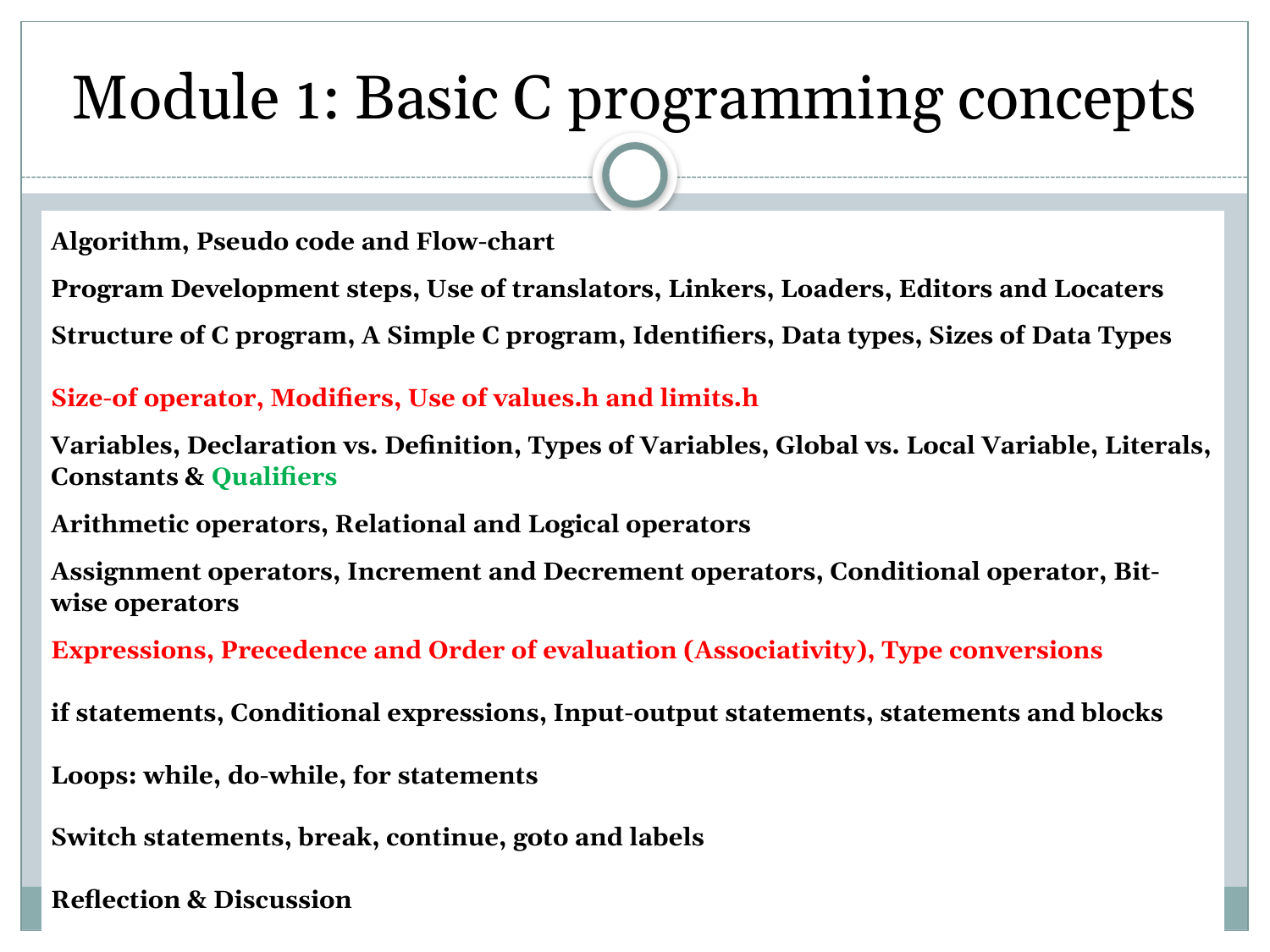

# Module 1: Basic C programming concepts
| Algorithm, Pseudo code and Flow-chart |
| --- |
| Program Development steps, Use of translators, Linkers, Loaders, Editors and Locaters |
| Structure of C program, A Simple C program, Identifiers, Data types, Sizes of Data Types |
| Size-of operator, Modifiers, Use of values.h and limits.h |
| Variables, Declaration vs. Definition, Types of Variables, Global vs. Local Variable, Literals, Constants & Qualifiers |
| Arithmetic operators, Relational and Logical operators |
| Assignment operators, Increment and Decrement operators, Conditional operator, Bit-wise operators |
| Expressions, Precedence and Order of evaluation (Associativity), Type conversions |
| if statements, Conditional expressions, Input-output statements, statements and blocks |
| Loops: while, do-while, for statements |
| Switch statements, break, continue, goto and labels |
| Reflection & Discussion |